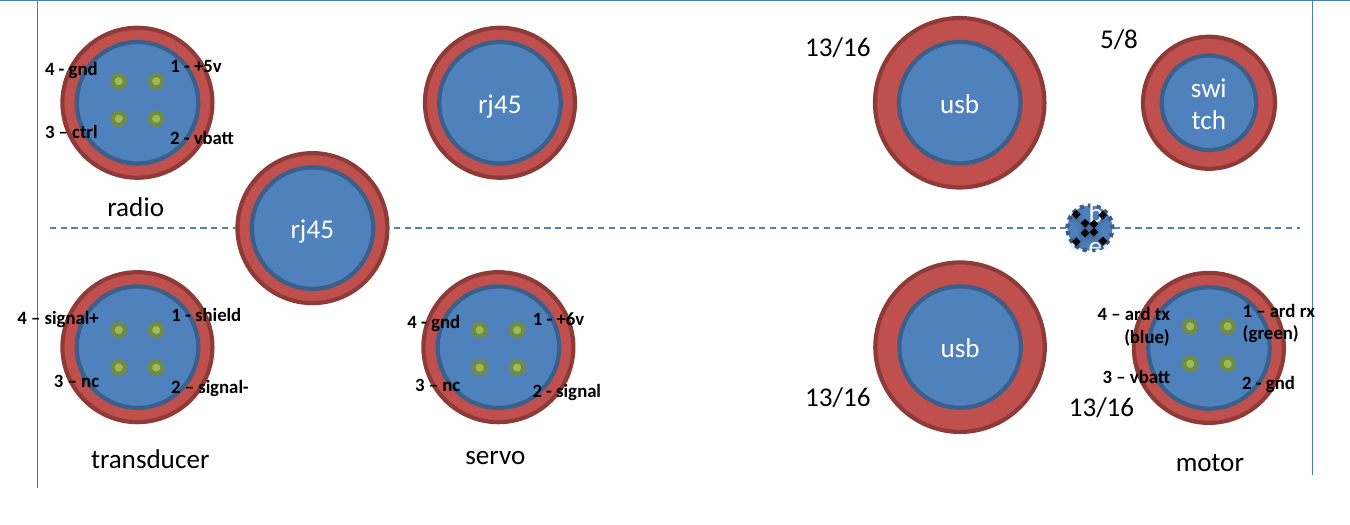

5/8

usb
13/16

rj45

switch
1 - +5v
4 - gnd

3 – ctrl

2 - vbatt

rj45
radio

xbee

usb

1 – ard rx (green)
4 – ard tx (blue)
1 - shield
4 – signal+
1 - +6v
4 - gnd

3 – vbatt

3 – nc

2 - gnd
3 – nc
2 – signal-
2 - signal
13/16

13/16

servo

transducer

motor